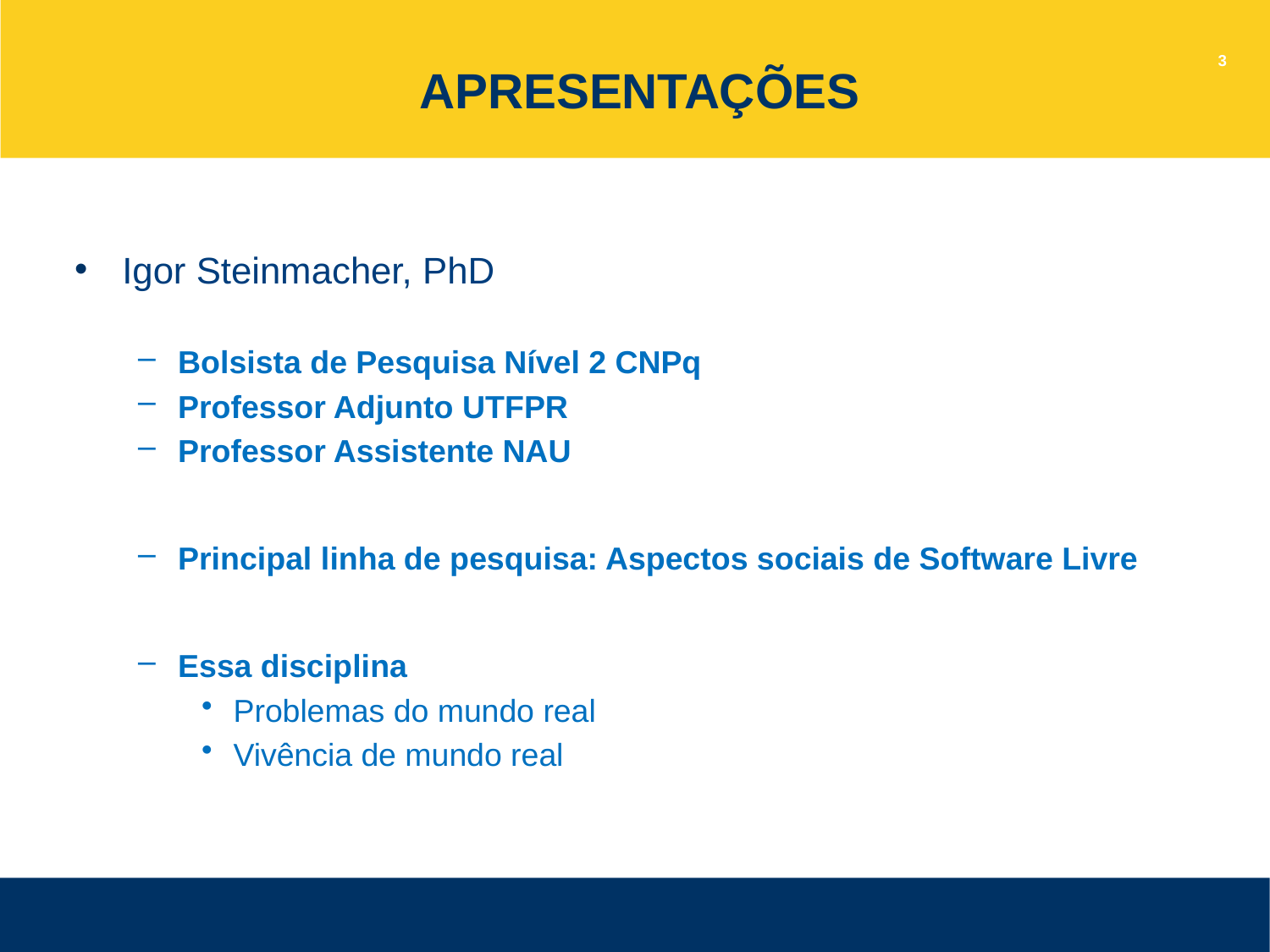

# Apresentações
3

Igor Steinmacher, PhD

Bolsista de Pesquisa Nível 2 CNPq
Professor Adjunto UTFPR
Professor Assistente NAU

Principal linha de pesquisa: Aspectos sociais de Software Livre

Essa disciplina
Problemas do mundo real
Vivência de mundo real